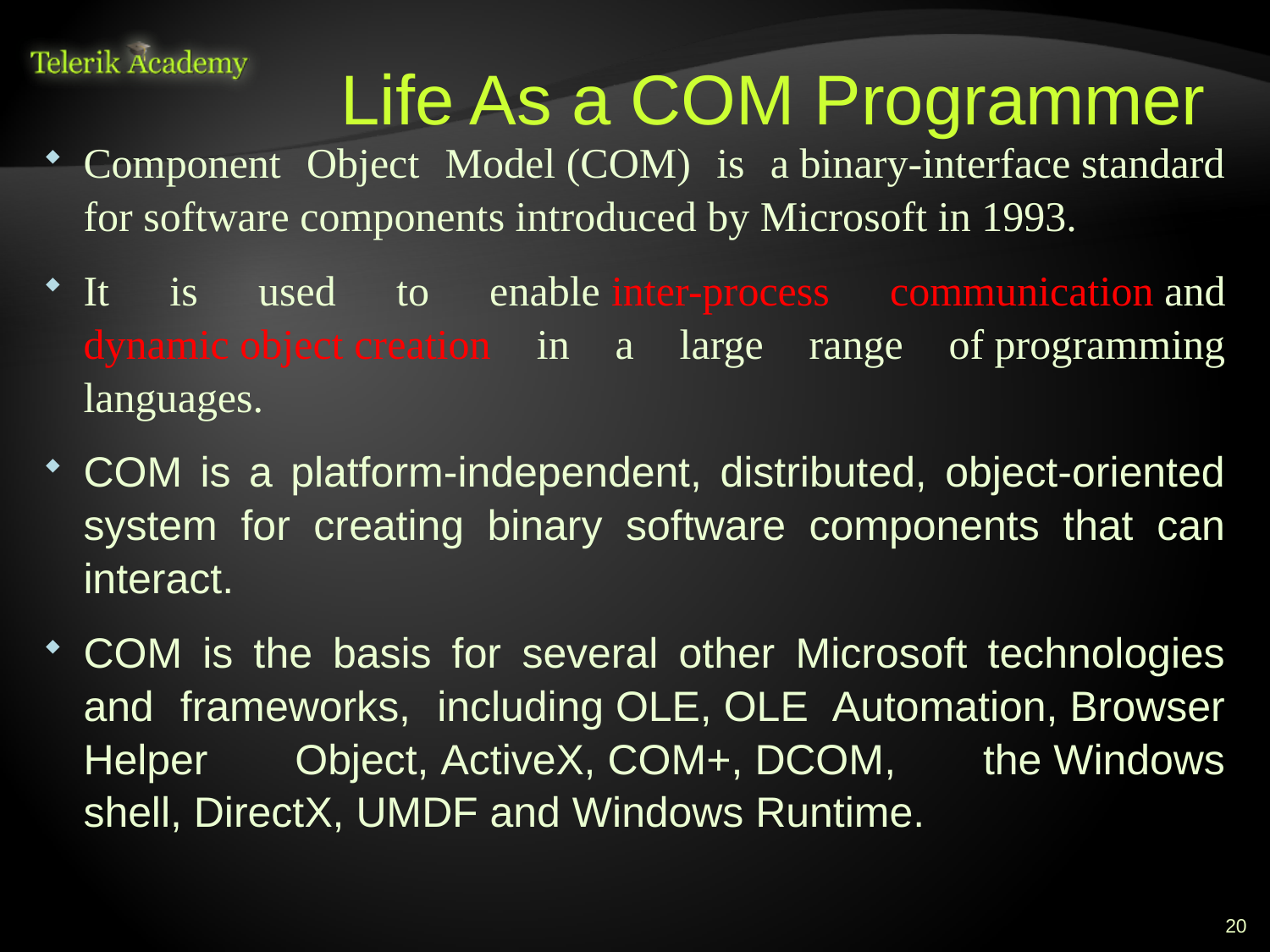

# Life As a COM Programmer
Component Object Model (COM) is a binary-interface standard for software components introduced by Microsoft in 1993.
It is used to enable inter-process communication and dynamic object creation in a large range of programming languages.
COM is a platform-independent, distributed, object-oriented system for creating binary software components that can interact.
COM is the basis for several other Microsoft technologies and frameworks, including OLE, OLE Automation, Browser Helper Object, ActiveX, COM+, DCOM, the Windows shell, DirectX, UMDF and Windows Runtime.

20